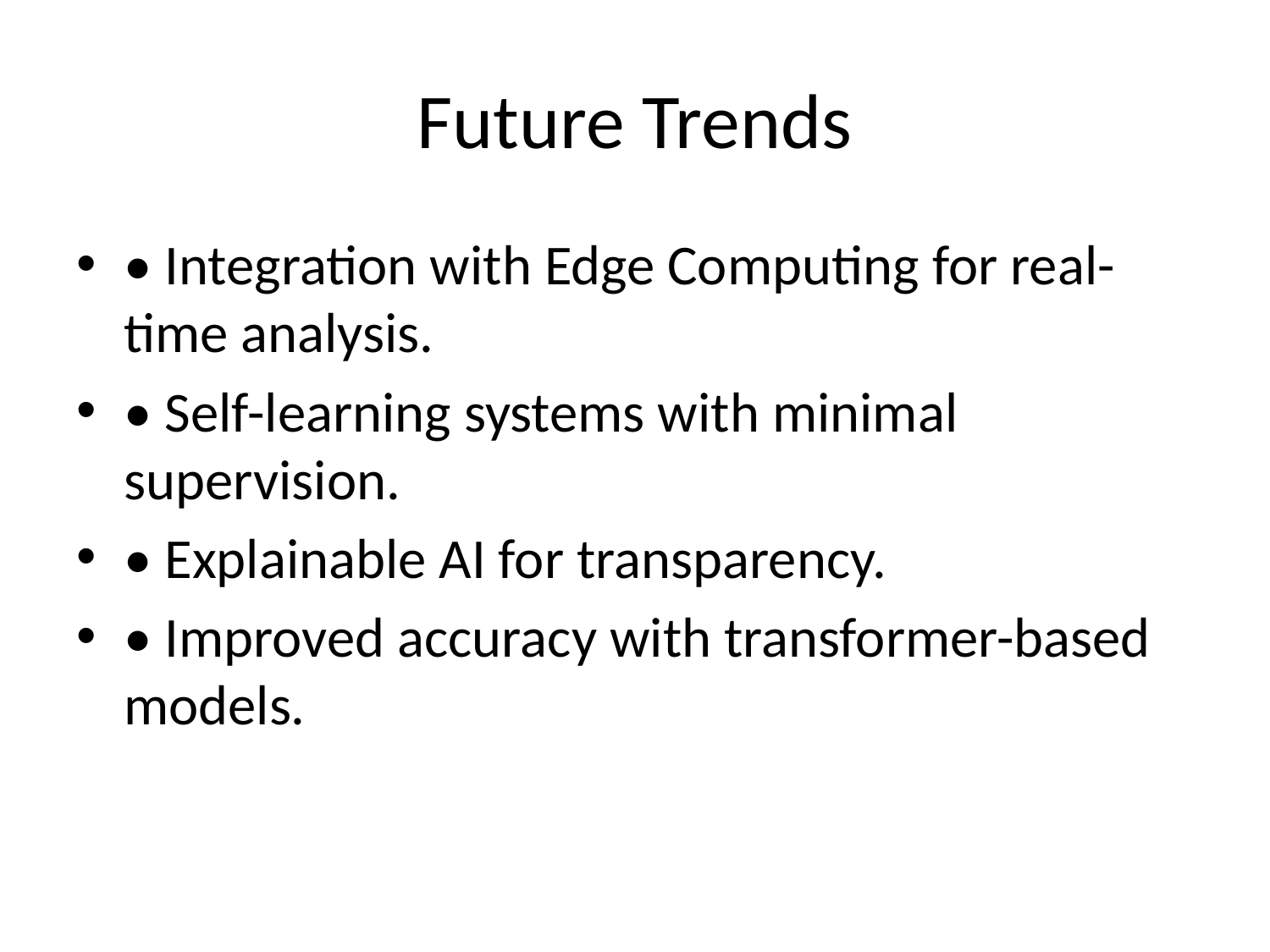

# Future Trends
• Integration with Edge Computing for real-time analysis.
• Self-learning systems with minimal supervision.
• Explainable AI for transparency.
• Improved accuracy with transformer-based models.